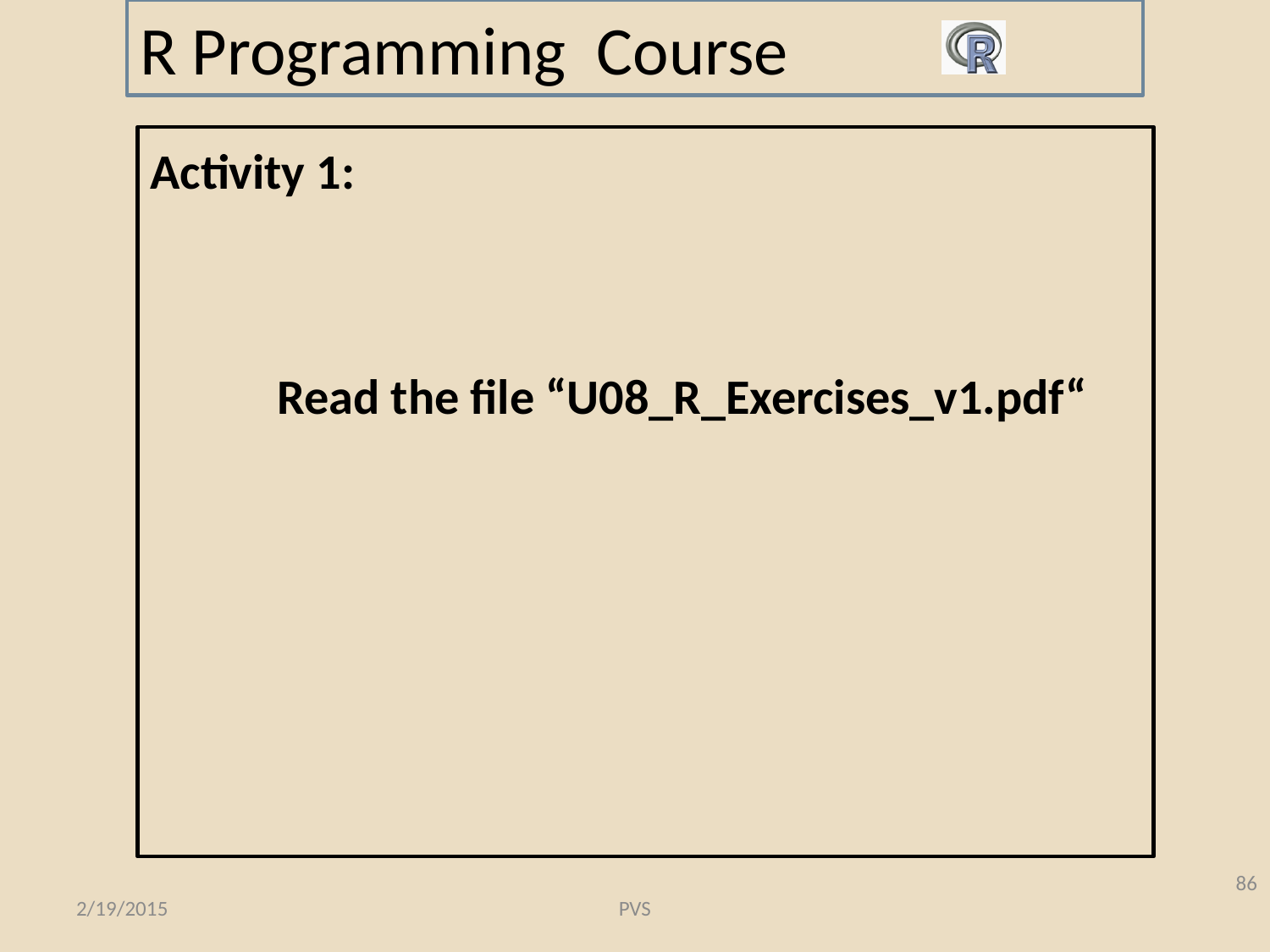

# R Programming  Course

Activity 1:

	Read the file “U08_R_Exercises_v1.pdf“

86
2/19/2015
PVS